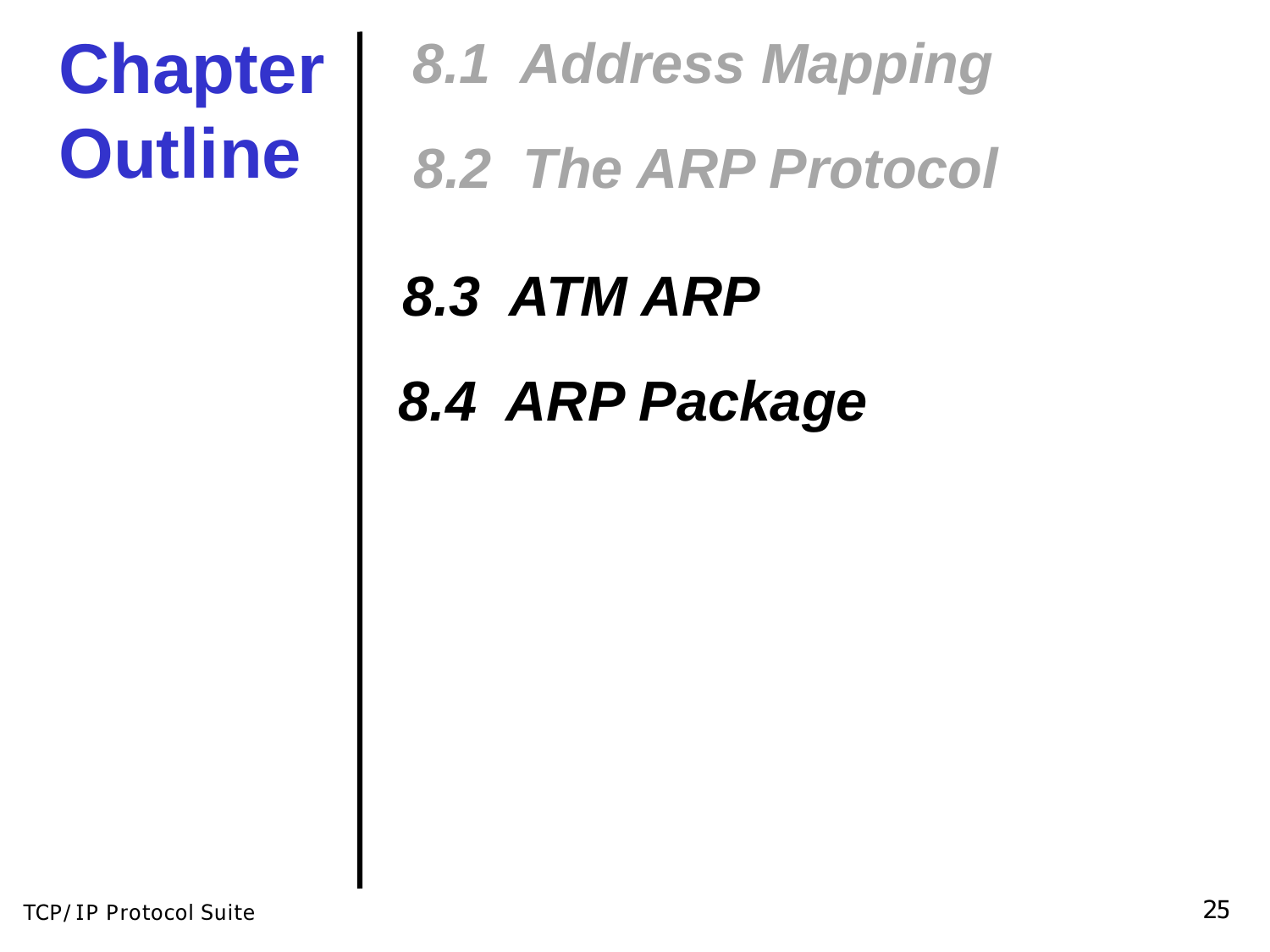

Chapter
Outline
8.1  Address Mapping

8.2  The ARP Protocol
8.3  ATM ARP
8.4  ARP Package

25
TCP/IP Protocol Suite